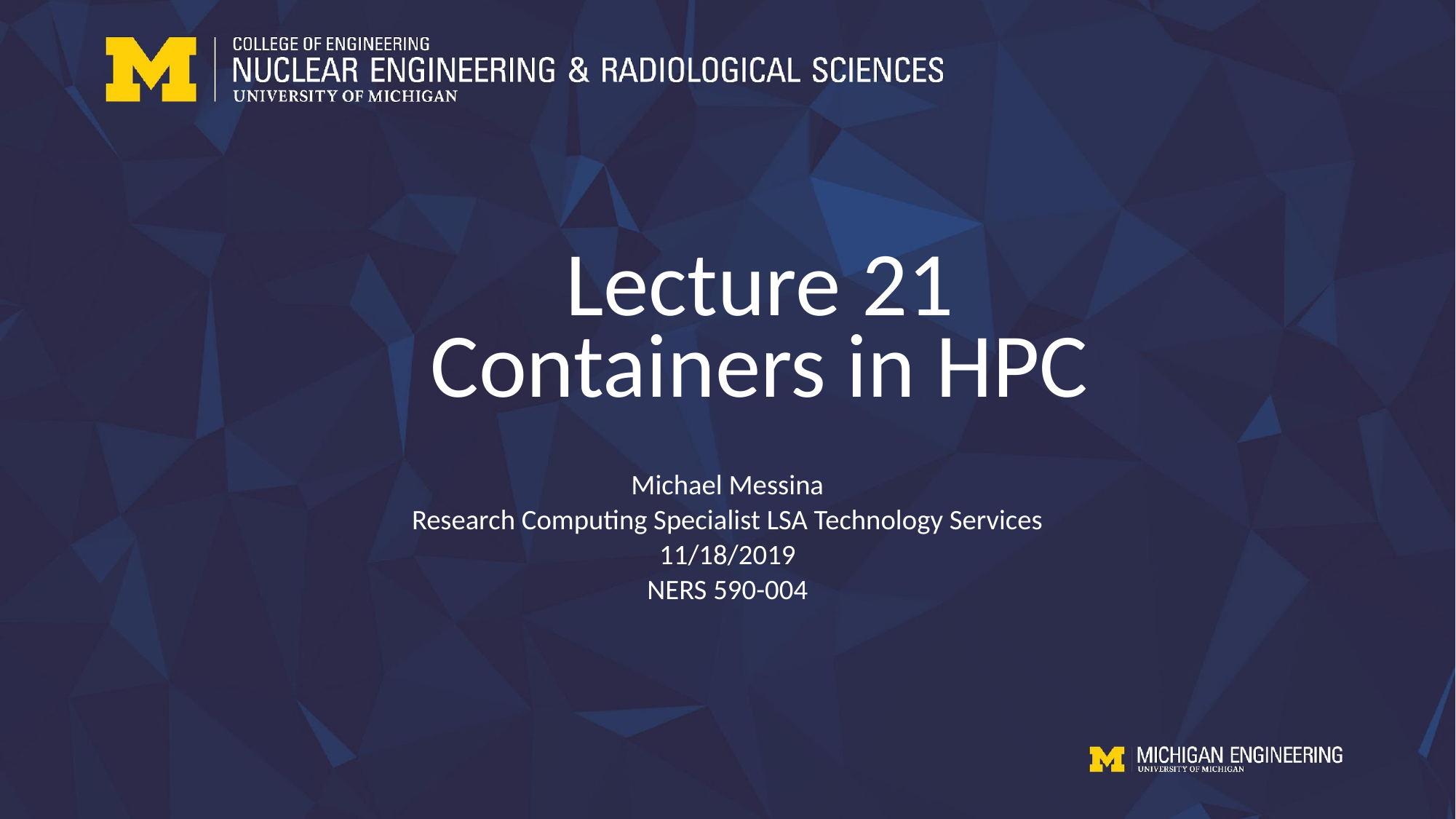

# Lecture 21 Containers in HPC

Michael Messina
Research Computing Specialist LSA Technology Services
11/18/2019
NERS 590-004